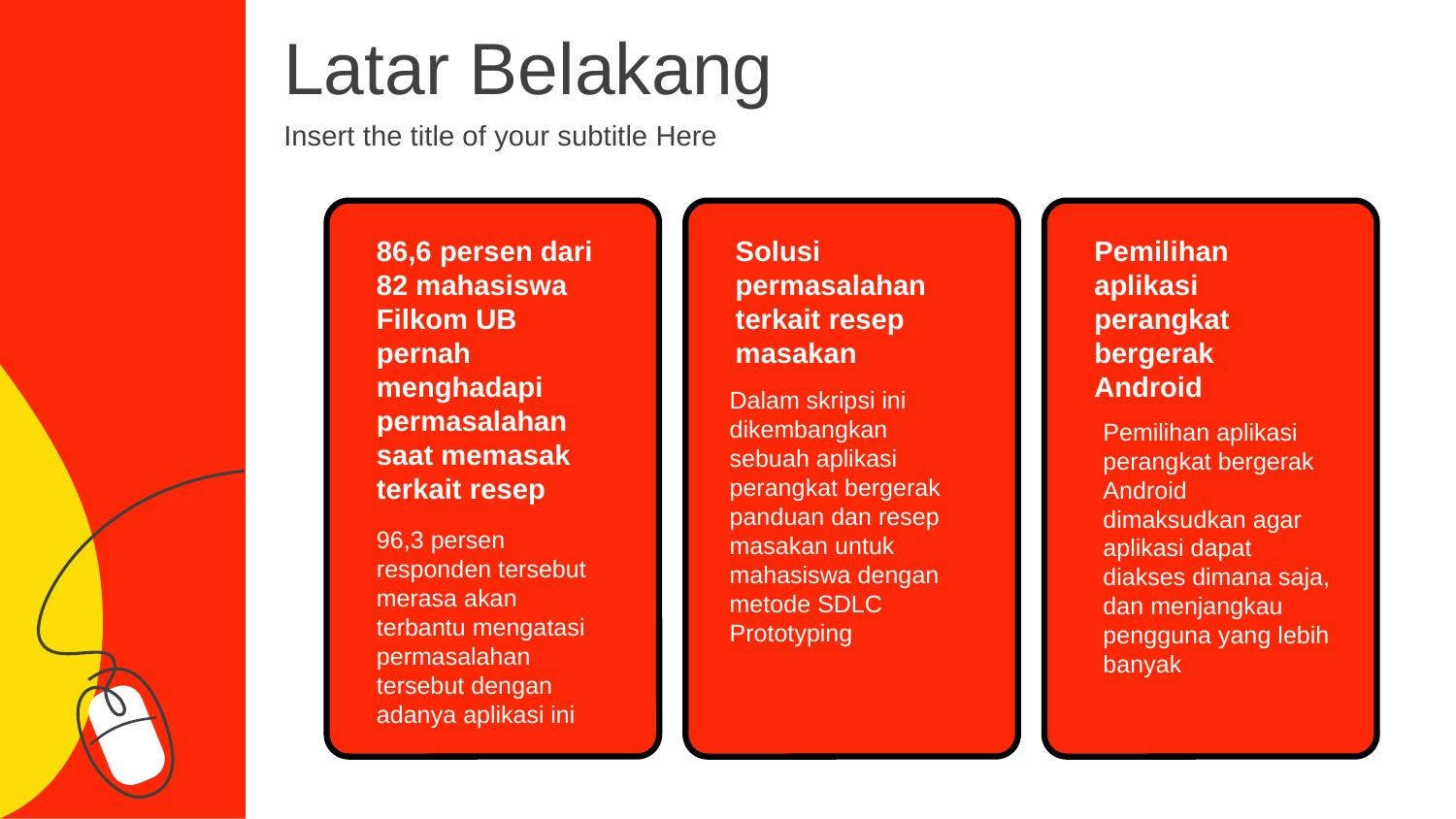

Latar Belakang
Insert the title of your subtitle Here

86,6 persen dari 82 mahasiswa Filkom UB pernah menghadapi permasalahan saat memasak terkait resep
96,3 persen responden tersebut merasa akan terbantu mengatasi permasalahan tersebut dengan adanya aplikasi ini
Solusi permasalahan terkait resep masakan
Dalam skripsi ini dikembangkan sebuah aplikasi perangkat bergerak panduan dan resep masakan untuk mahasiswa dengan metode SDLC Prototyping
Pemilihan aplikasi perangkat bergerak Android
Pemilihan aplikasi perangkat bergerak Android dimaksudkan agar aplikasi dapat diakses dimana saja, dan menjangkau pengguna yang lebih banyak